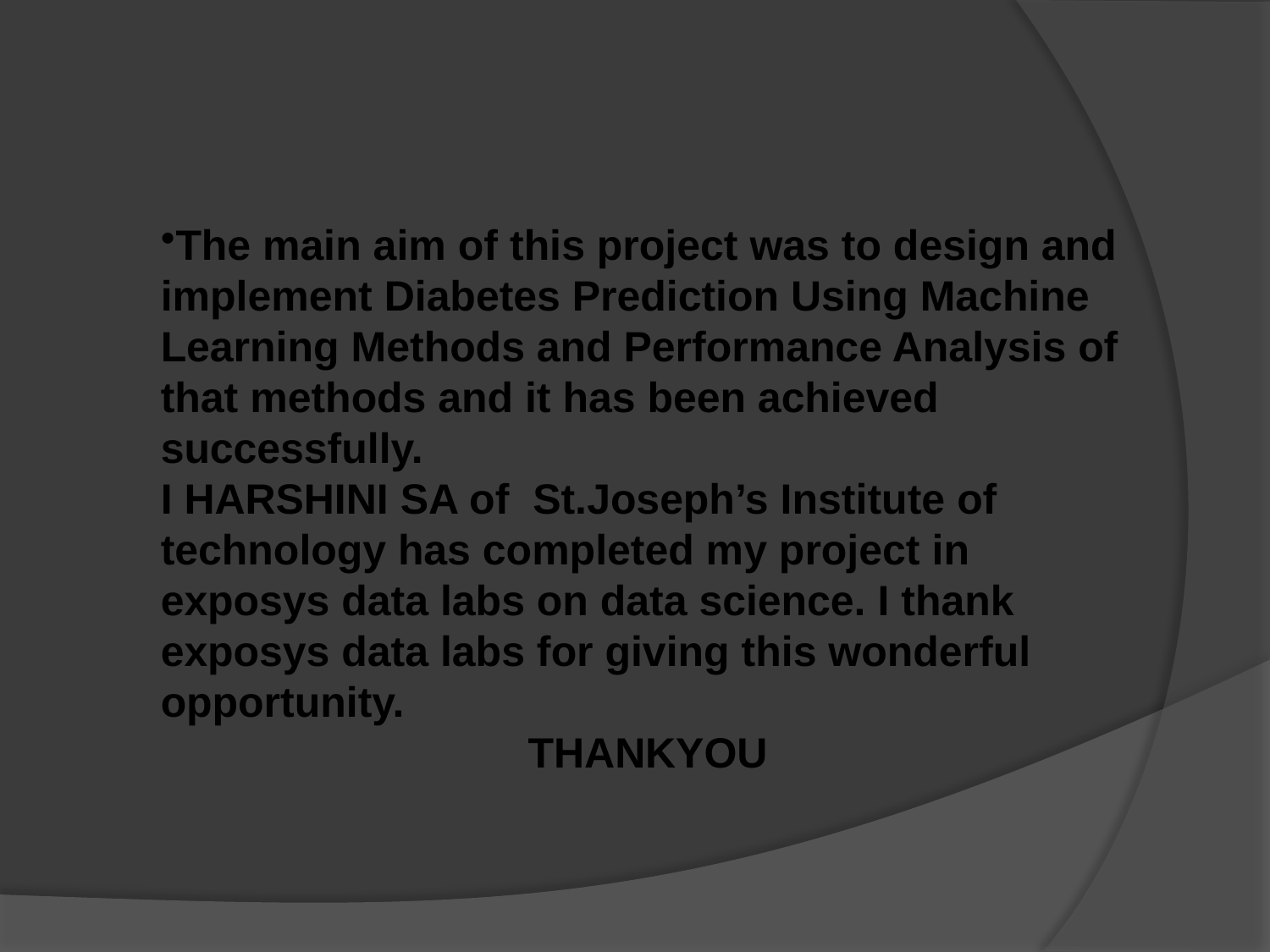

The main aim of this project was to design and implement Diabetes Prediction Using Machine Learning Methods and Performance Analysis of that methods and it has been achieved successfully.
I HARSHINI SA of  St.Joseph’s Institute of technology has completed my project in exposys data labs on data science. I thank exposys data labs for giving this wonderful opportunity.
                               THANKYOU